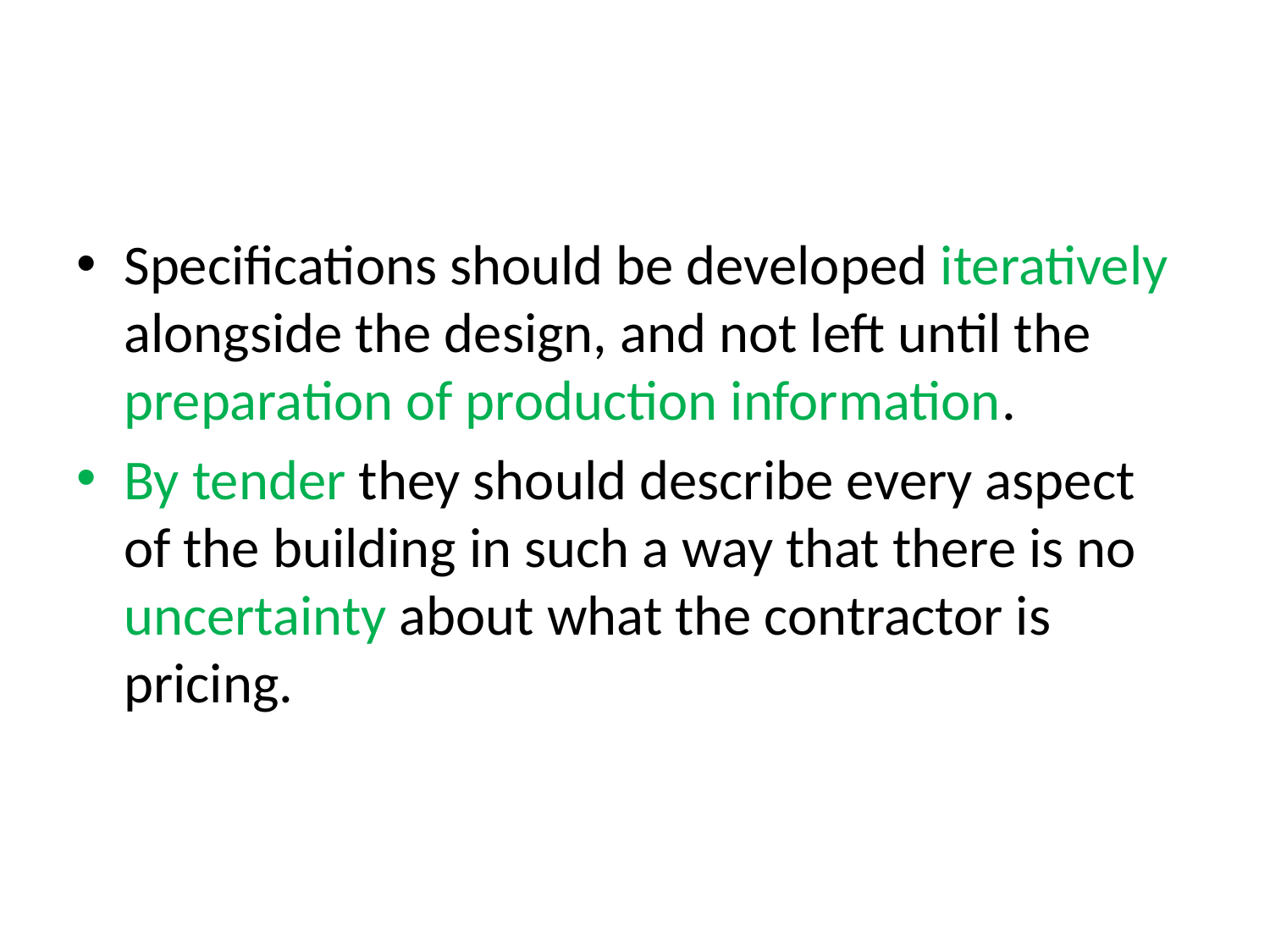

#
Specifications should be developed iteratively alongside the design, and not left until the preparation of production information.
By tender they should describe every aspect of the building in such a way that there is no uncertainty about what the contractor is pricing.